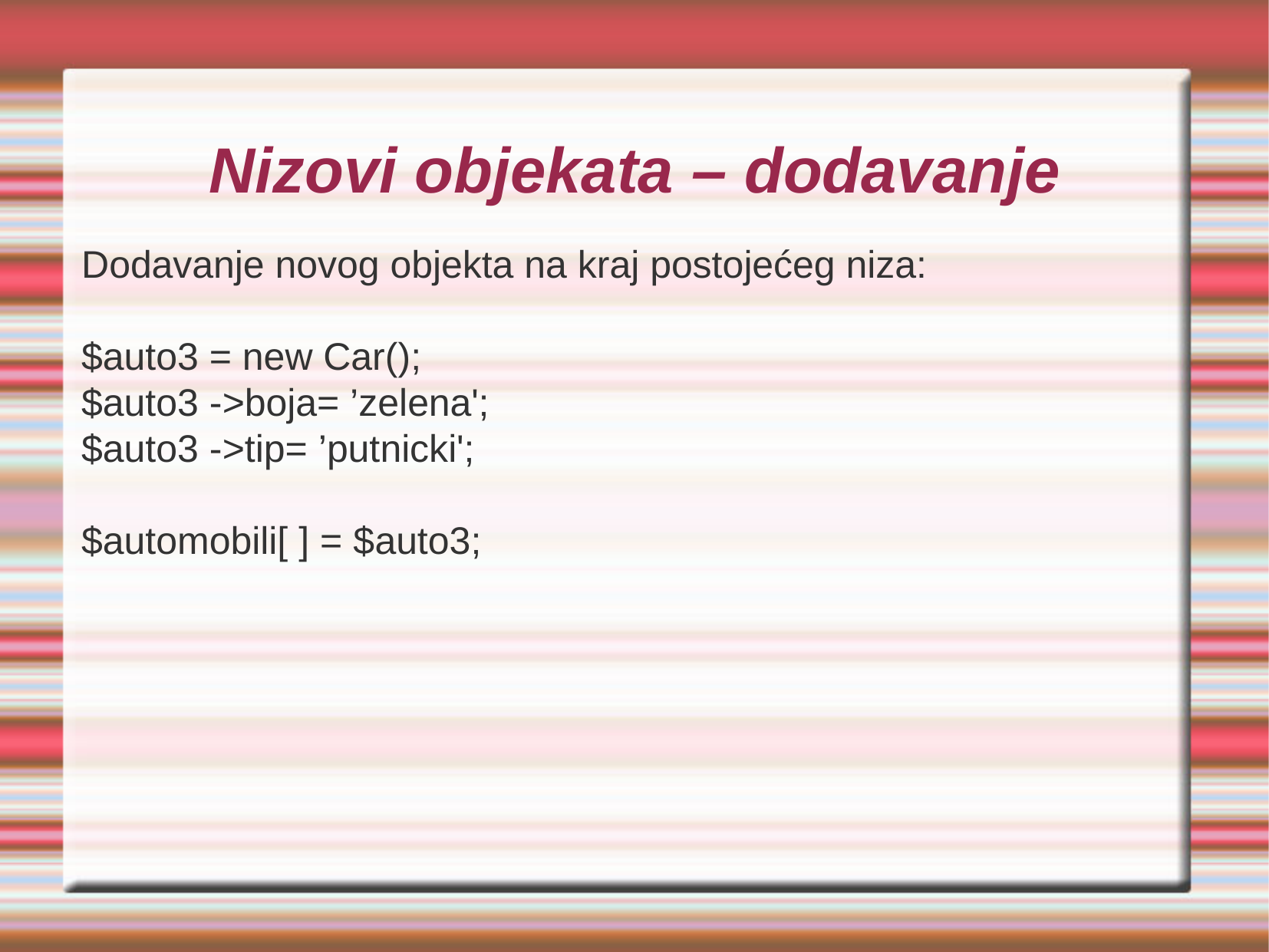

Nizovi objekata – dodavanje
Dodavanje novog objekta na kraj postojećeg niza:

$auto3 = new Car();
$auto3 ->boja= ’zelena';
$auto3 ->tip= ’putnicki';

$automobili[ ] = $auto3;